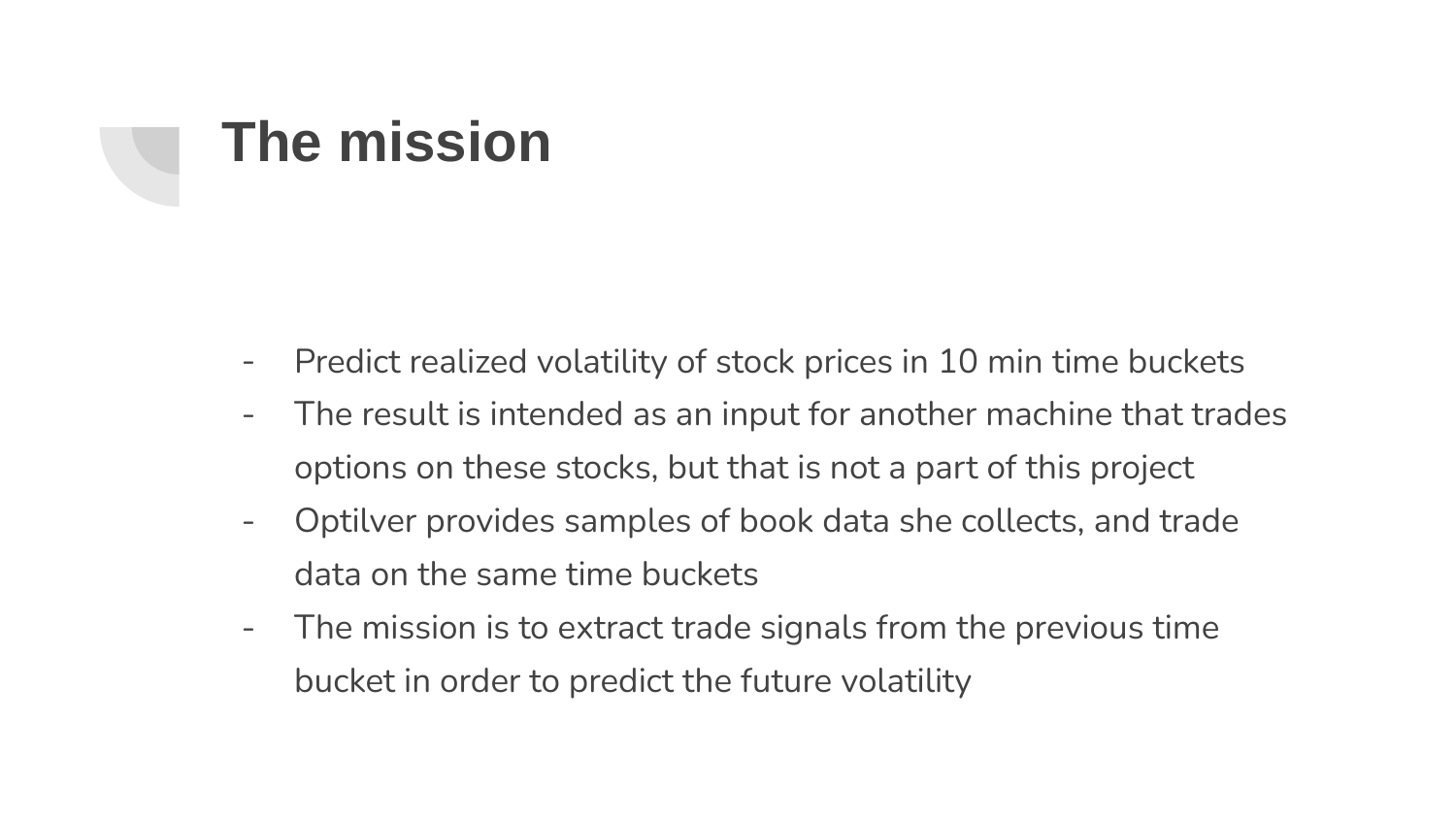

# The mission
Predict realized volatility of stock prices in 10 min time buckets
The result is intended as an input for another machine that trades options on these stocks, but that is not a part of this project
Optilver provides samples of book data she collects, and trade data on the same time buckets
The mission is to extract trade signals from the previous time bucket in order to predict the future volatility